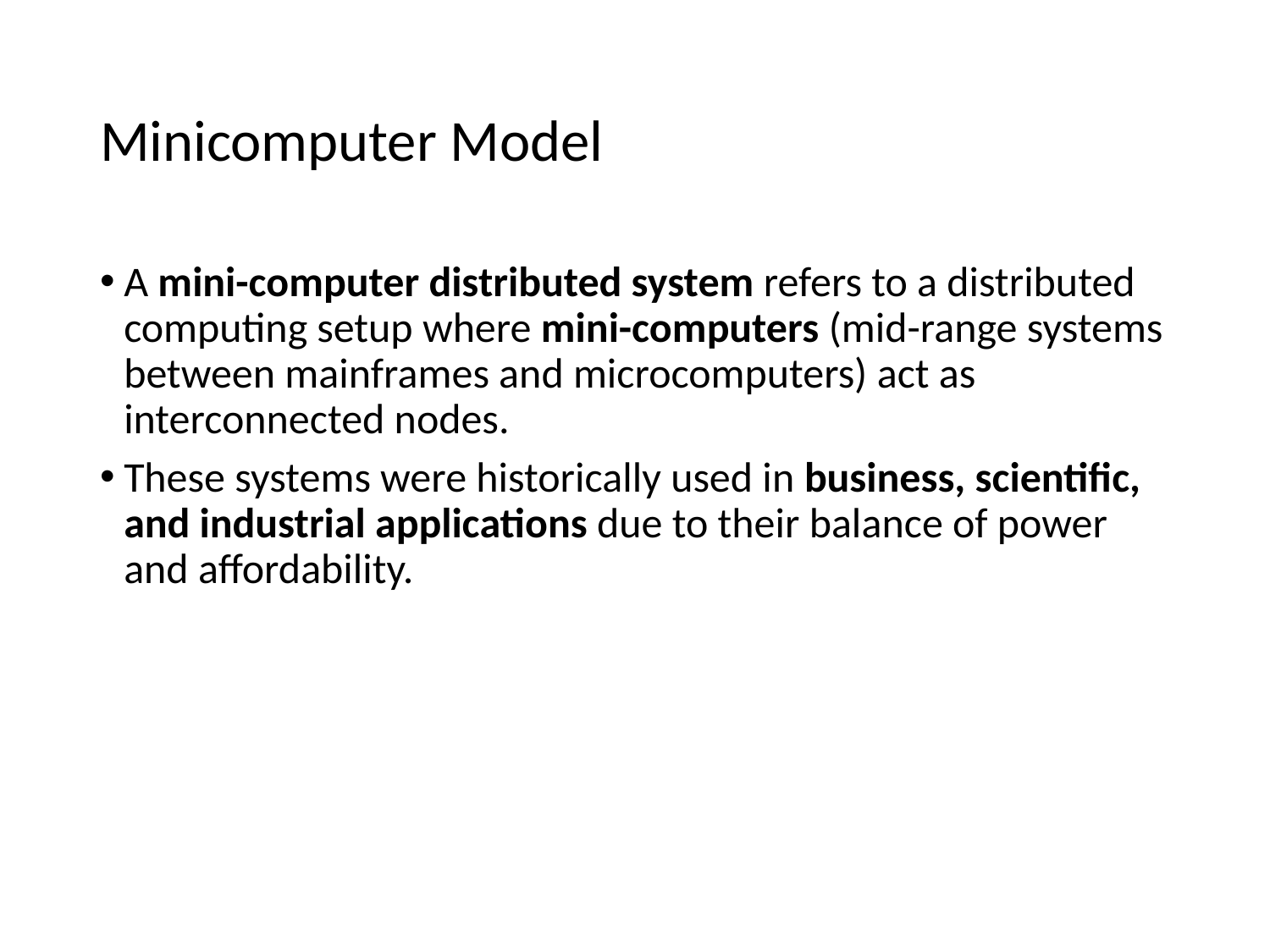

# Minicomputer Model
A mini-computer distributed system refers to a distributed computing setup where mini-computers (mid-range systems between mainframes and microcomputers) act as interconnected nodes.
These systems were historically used in business, scientific, and industrial applications due to their balance of power and affordability.